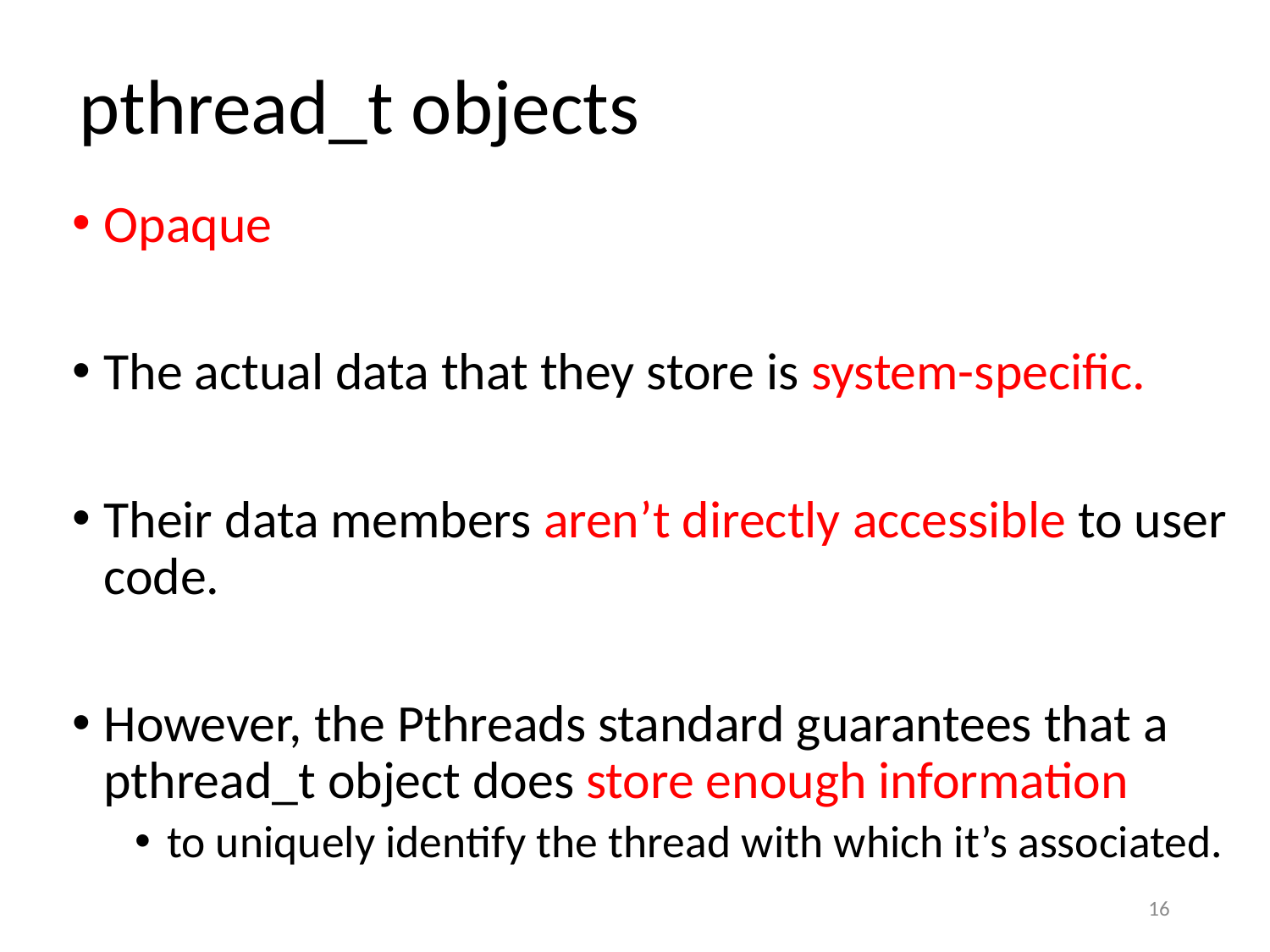

# pthread_t objects
Opaque

The actual data that they store is system-specific.

Their data members aren’t directly accessible to user code.

However, the Pthreads standard guarantees that a pthread_t object does store enough information
to uniquely identify the thread with which it’s associated.
16